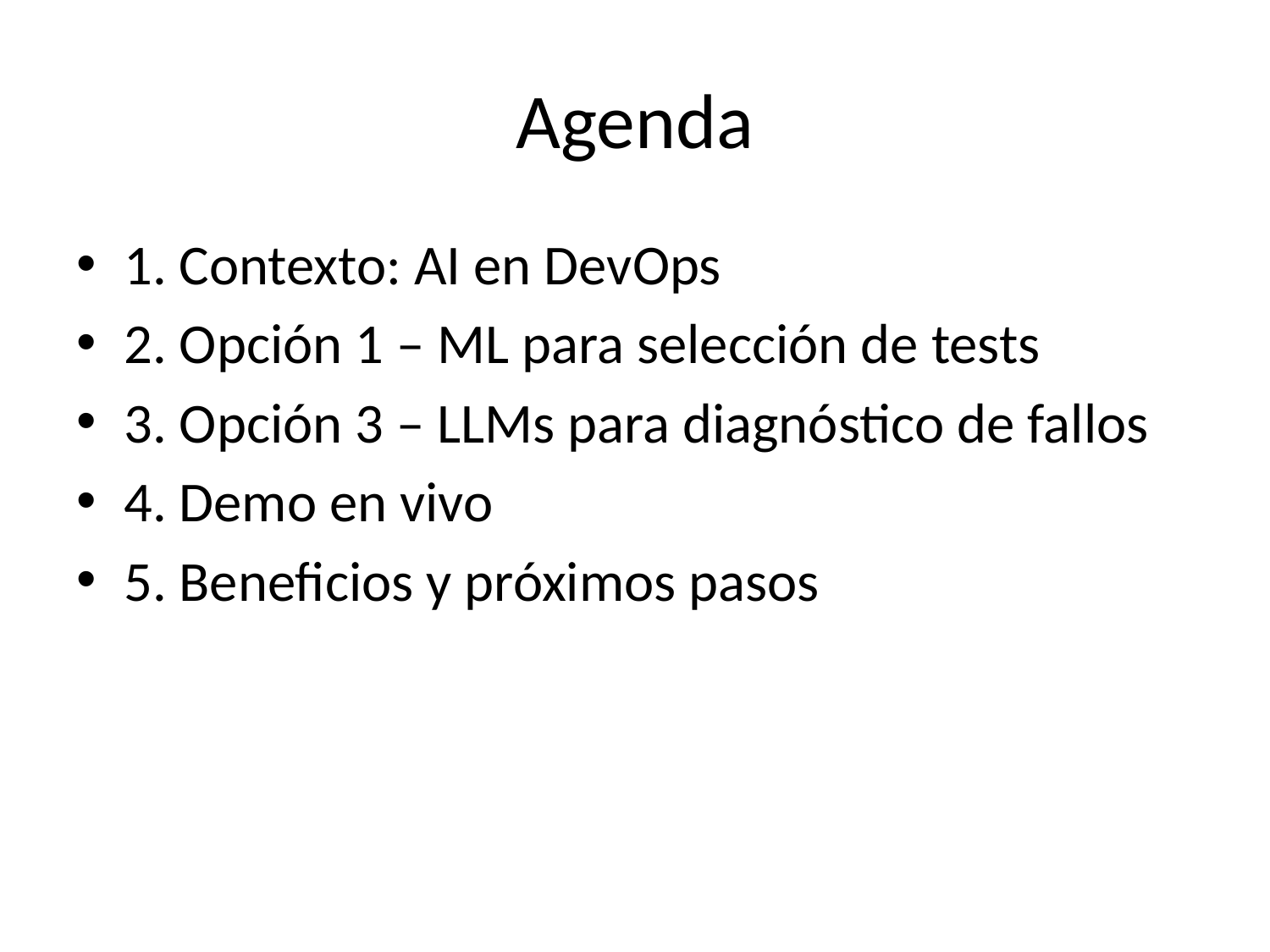

# Agenda
1. Contexto: AI en DevOps
2. Opción 1 – ML para selección de tests
3. Opción 3 – LLMs para diagnóstico de fallos
4. Demo en vivo
5. Beneficios y próximos pasos